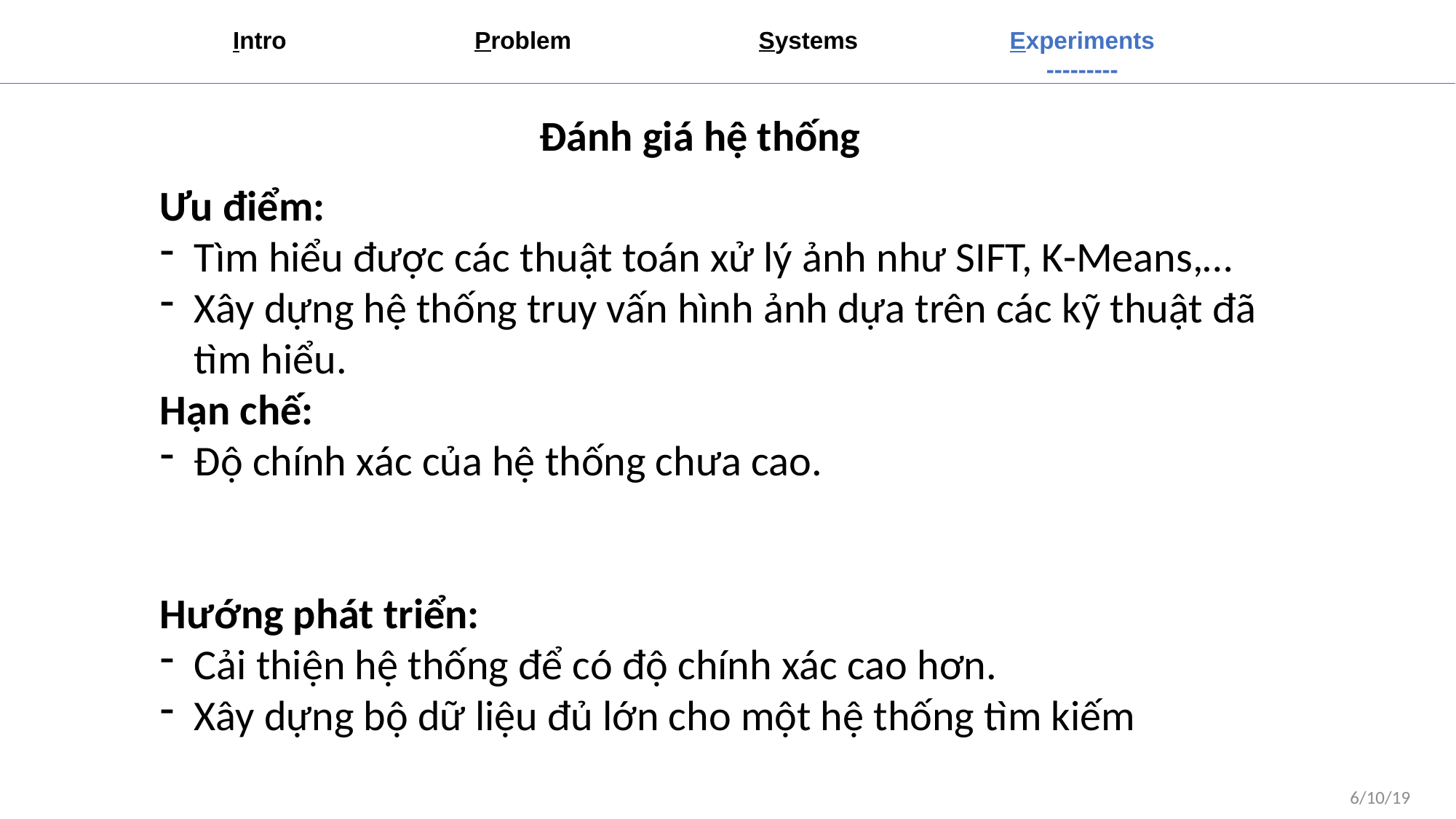

Problem
Systems
Experiments
---------
Intro
Đánh giá hệ thống
Ưu điểm:
Tìm hiểu được các thuật toán xử lý ảnh như SIFT, K-Means,…
Xây dựng hệ thống truy vấn hình ảnh dựa trên các kỹ thuật đã tìm hiểu.
Hạn chế:
Độ chính xác của hệ thống chưa cao.

Hướng phát triển:
Cải thiện hệ thống để có độ chính xác cao hơn.
Xây dựng bộ dữ liệu đủ lớn cho một hệ thống tìm kiếm

6/10/19